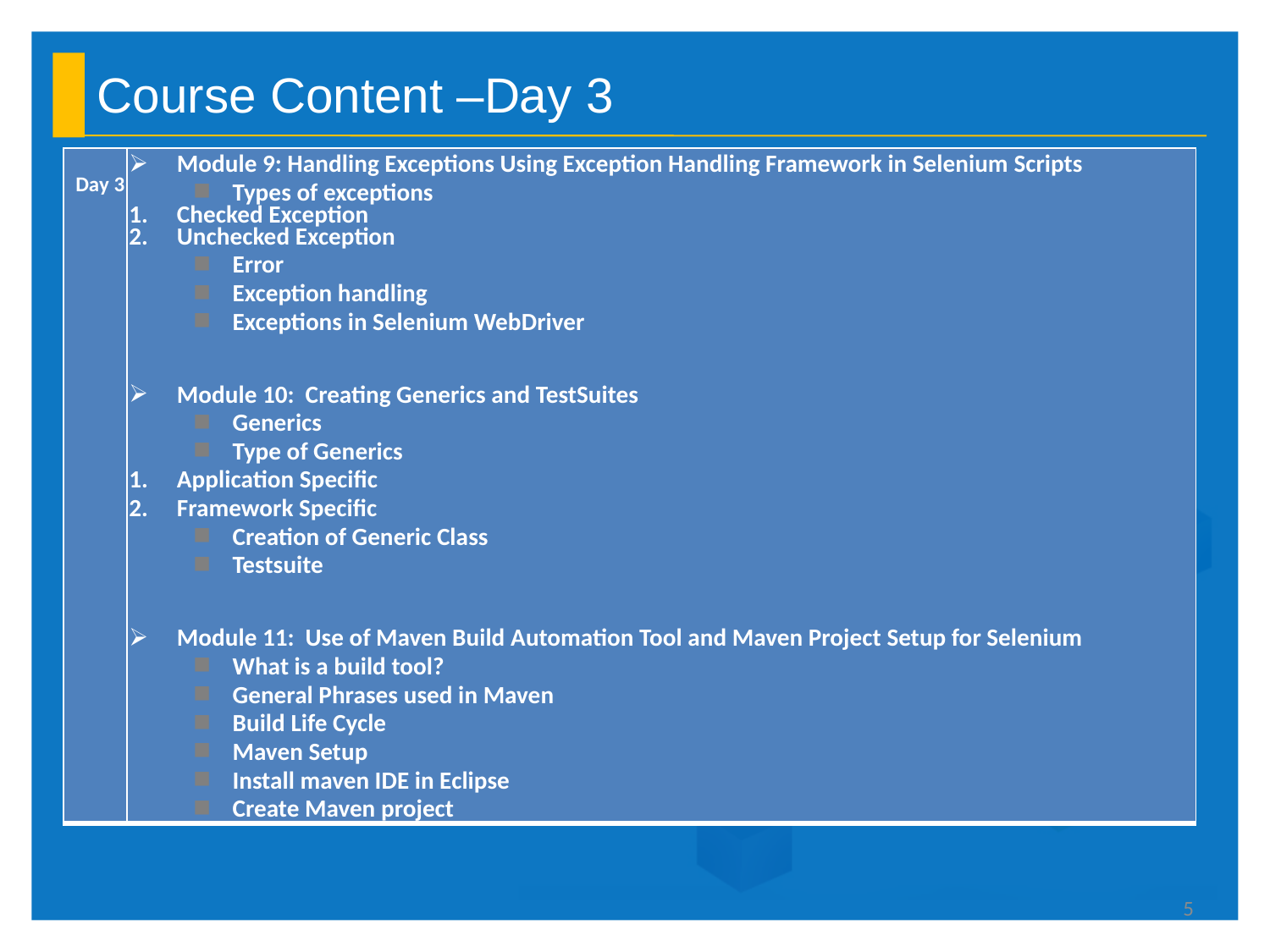

# Course Content –Day 3
| Day 3 | Module 9: Handling Exceptions Using Exception Handling Framework in Selenium Scripts  Types of exceptions Checked Exception Unchecked Exception Error Exception handling Exceptions in Selenium WebDriver Module 10: Creating Generics and TestSuites Generics Type of Generics Application Specific Framework Specific Creation of Generic Class Testsuite Module 11: Use of Maven Build Automation Tool and Maven Project Setup for Selenium What is a build tool? General Phrases used in Maven Build Life Cycle Maven Setup Install maven IDE in Eclipse Create Maven project |
| --- | --- |
5